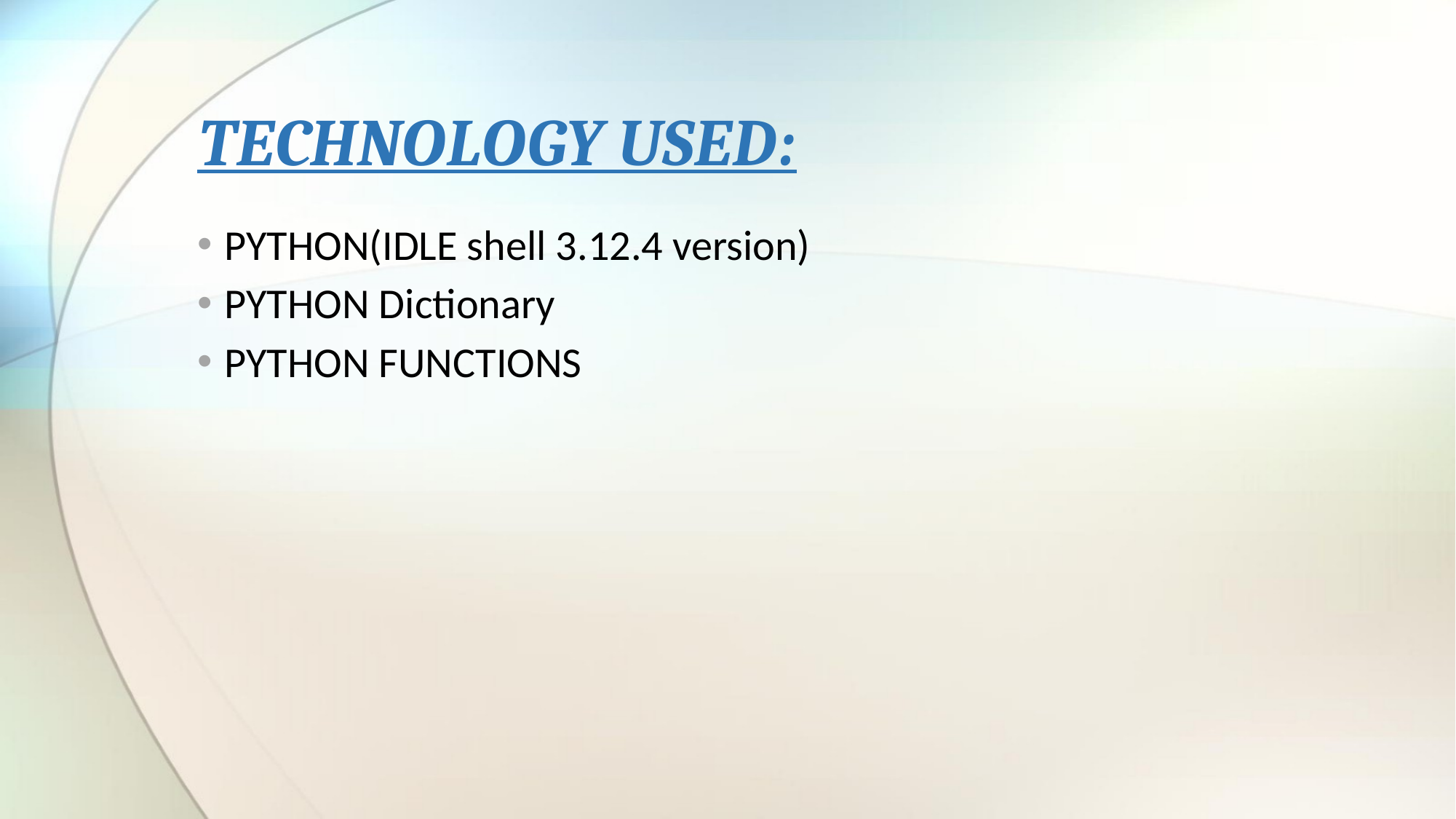

# TECHNOLOGY USED:
PYTHON(IDLE shell 3.12.4 version)
PYTHON Dictionary
PYTHON FUNCTIONS